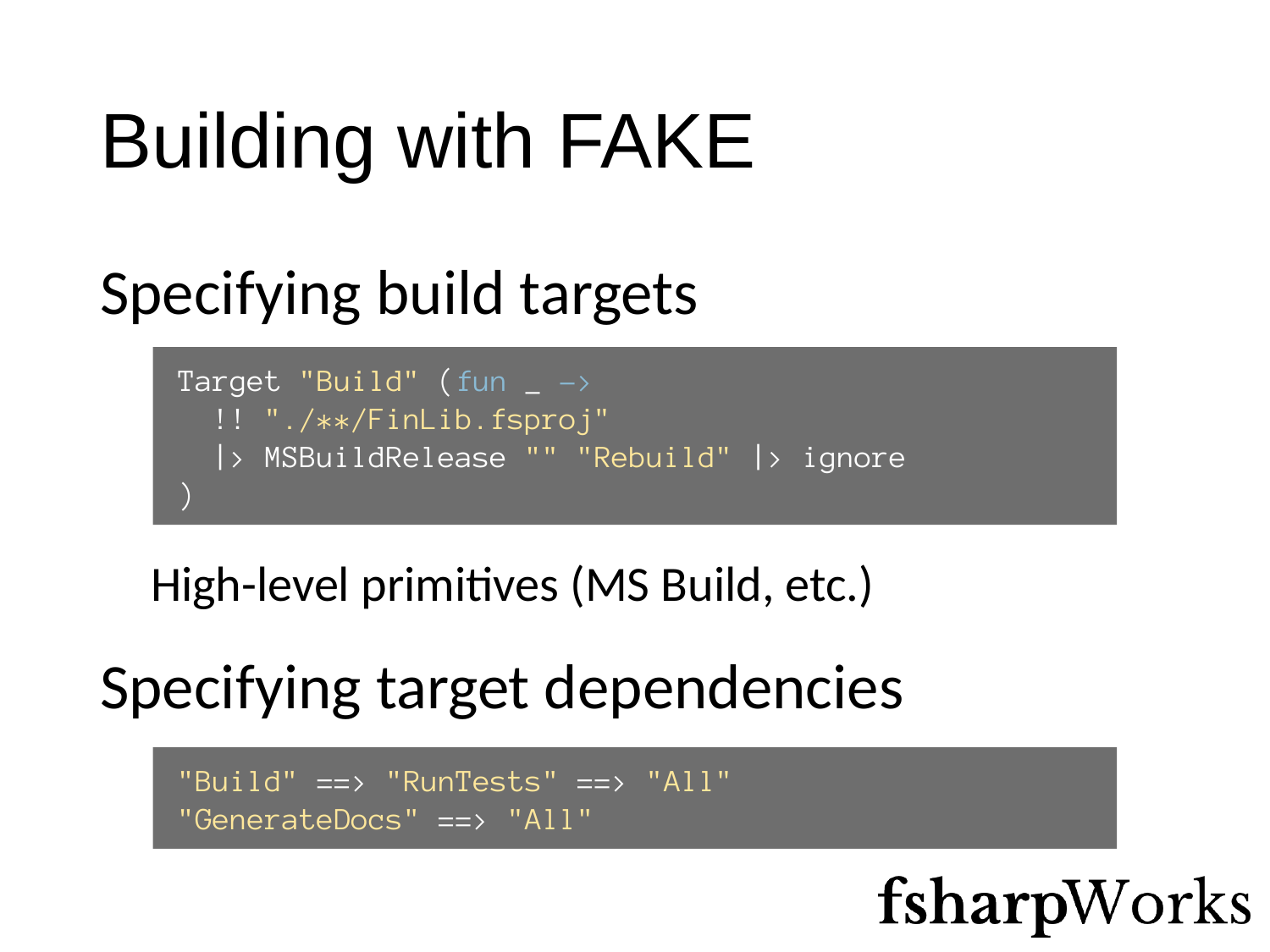

# Building with FAKE
Specifying build targets

High-level primitives (MS Build, etc.)
Specifying target dependencies

Target "Build" (fun _ ->
  !! "./**/FinLib.fsproj"
  |> MSBuildRelease "" "Rebuild" |> ignore
)
"Build" ==> "RunTests" ==> "All"
"GenerateDocs" ==> "All"